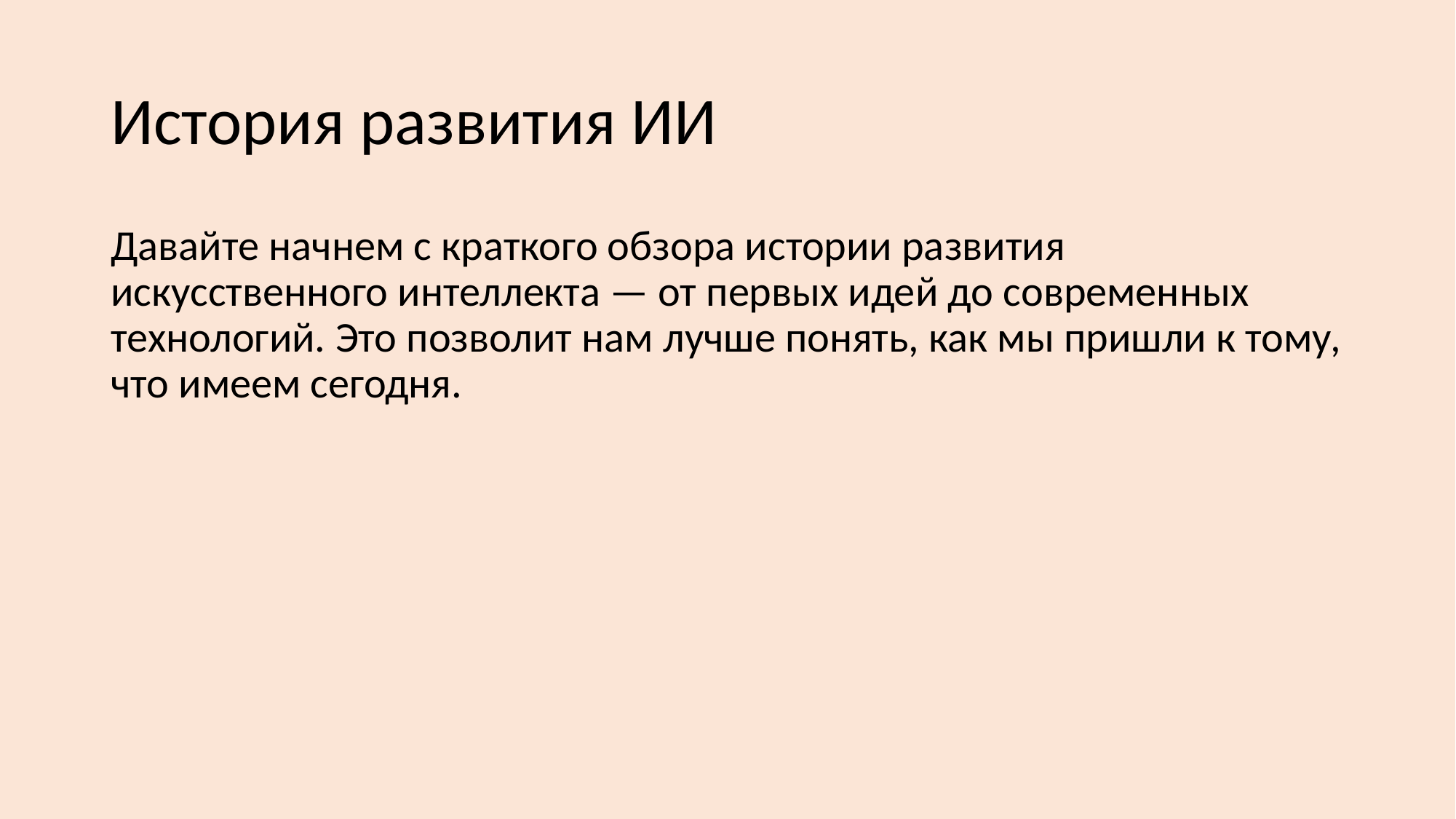

# История развития ИИ
Давайте начнем с краткого обзора истории развития искусственного интеллекта — от первых идей до современных технологий. Это позволит нам лучше понять, как мы пришли к тому, что имеем сегодня.